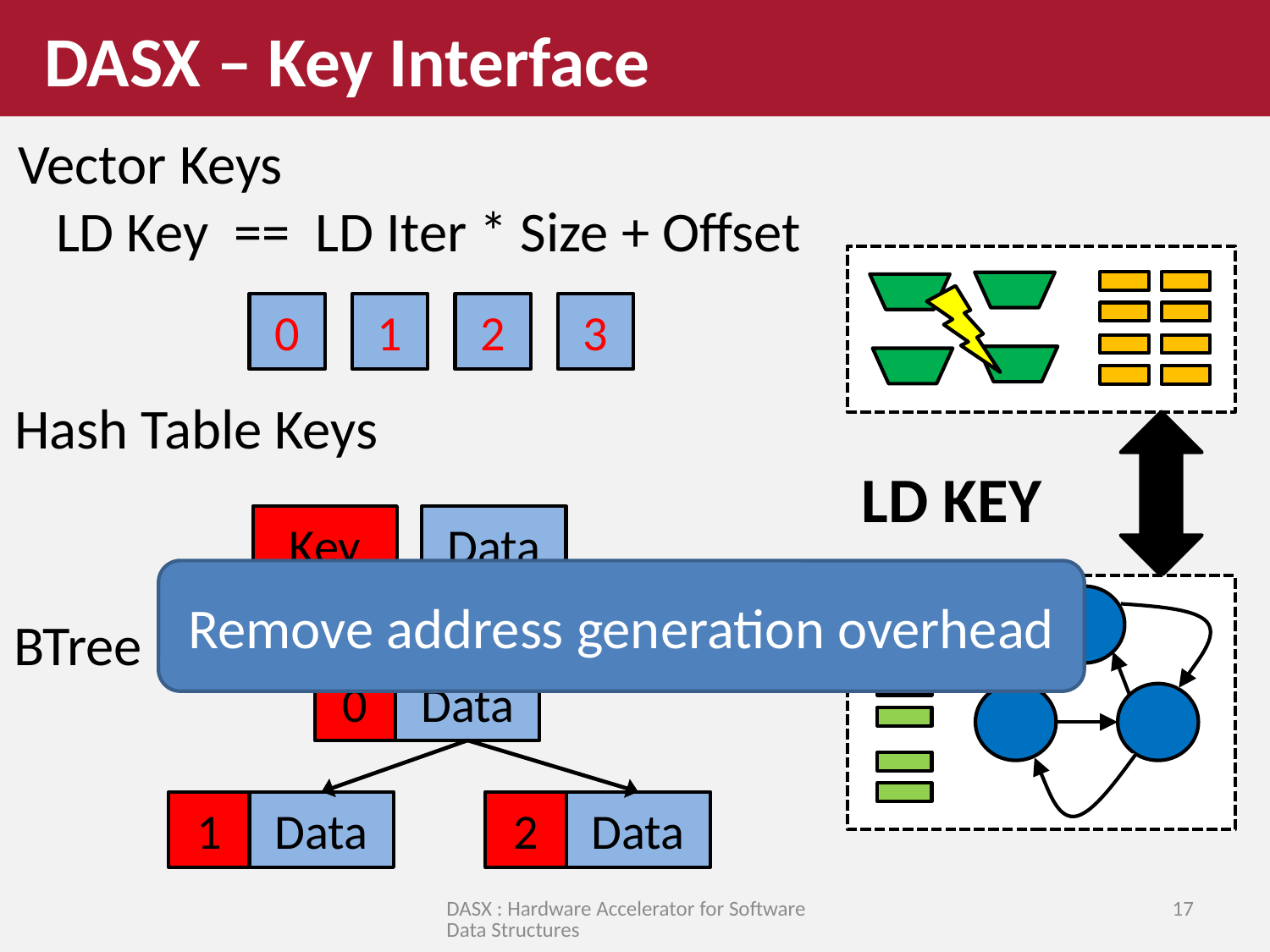

DASX – Key Interface
Vector Keys
   LD Key  ==  LD Iter * Size + Offset

0
1
2
3
Hash Table Keys

LD KEY
Key
Data
Remove address generation overhead

BTree Keys
0
Data
1
Data
2
Data
DASX : Hardware Accelerator for Software Data Structures
17